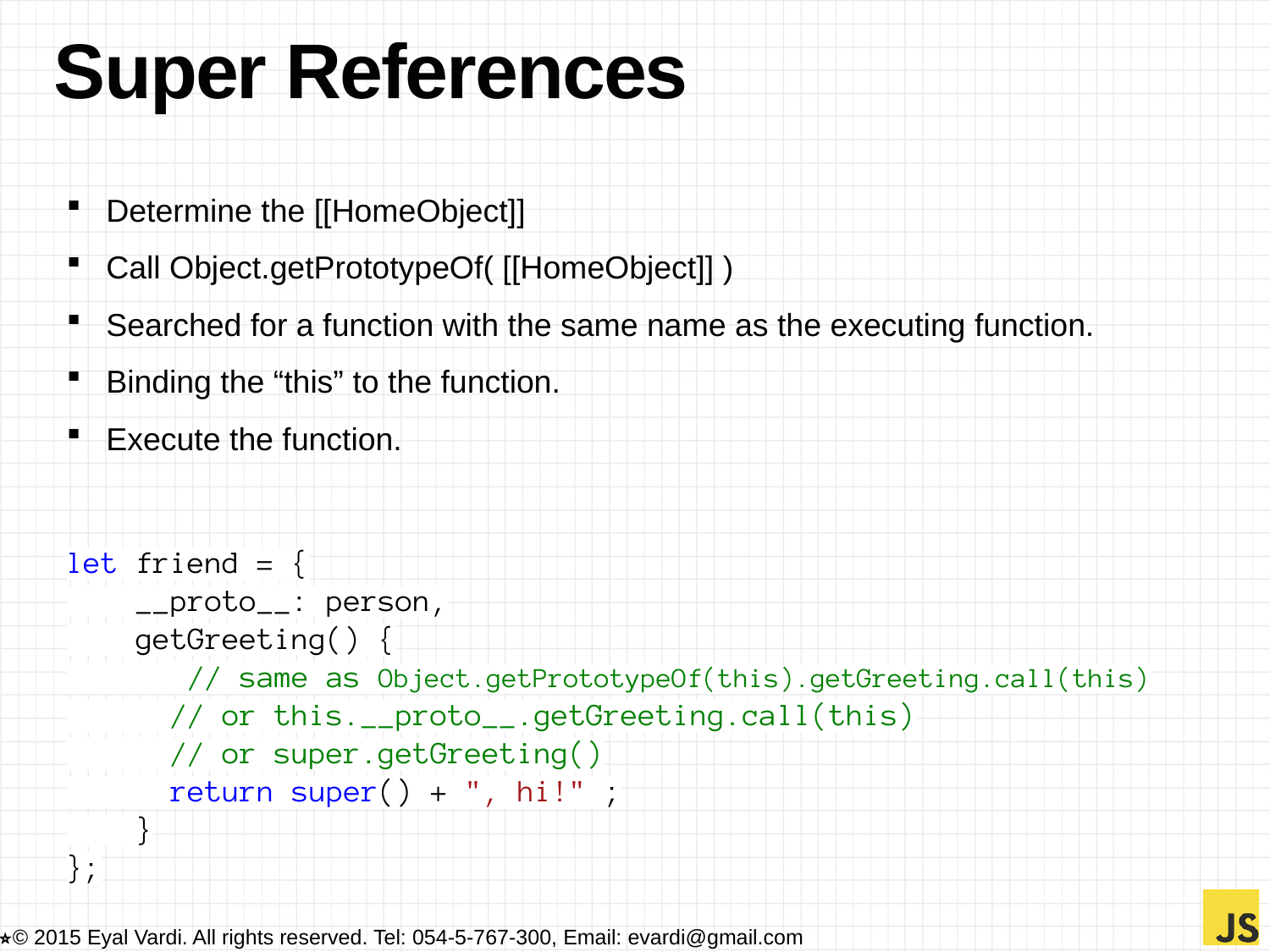

# Super References
Determine the [[HomeObject]]
Call Object.getPrototypeOf( [[HomeObject]] )
Searched for a function with the same name as the executing function.
Binding the “this” to the function.
Execute the function.
let friend = {
    __proto__: person,
    getGreeting() {
       // same as Object.getPrototypeOf(this).getGreeting.call(this)
      // or this.__proto__.getGreeting.call(this)
      // or super.getGreeting()
      return super() + ", hi!" ;
    }
};